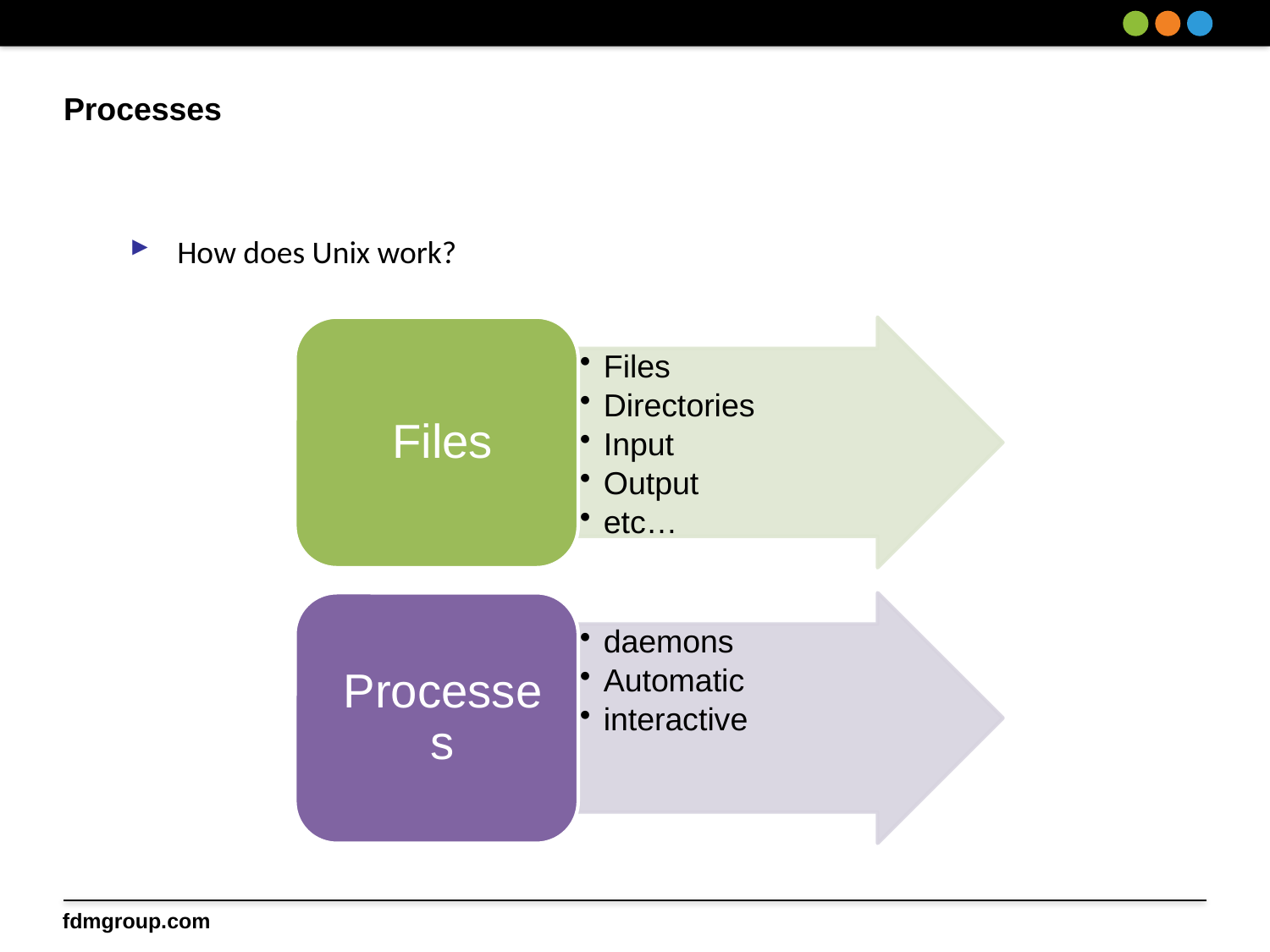

# Processes
How does Unix work?

Files
Directories
Input
Output
etc…
Files
daemons
Automatic
interactive
Processes